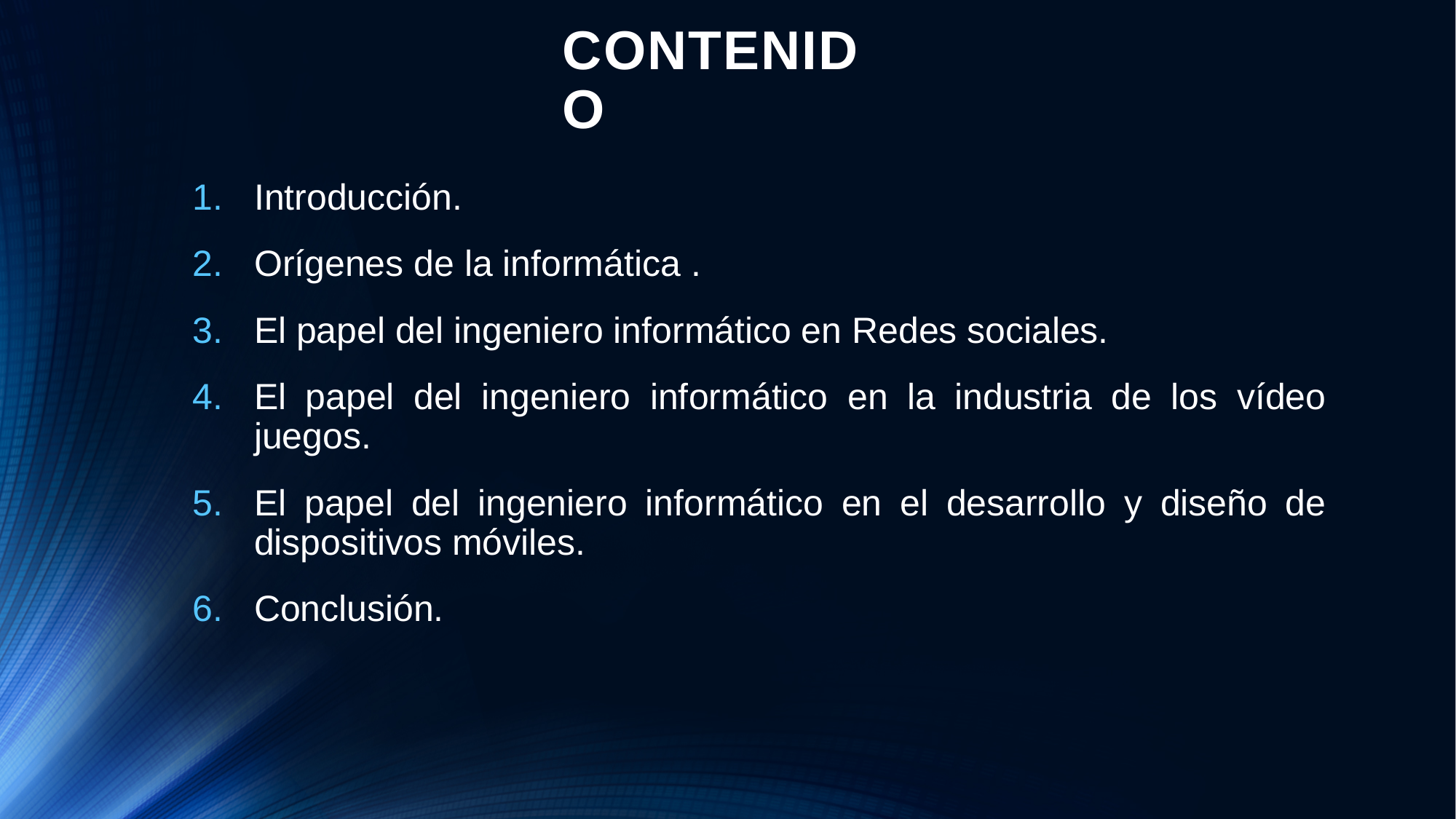

# CONTENIDO
Introducción.
Orígenes de la informática .
El papel del ingeniero informático en Redes sociales.
El papel del ingeniero informático en la industria de los vídeo juegos.
El papel del ingeniero informático en el desarrollo y diseño de dispositivos móviles.
Conclusión.